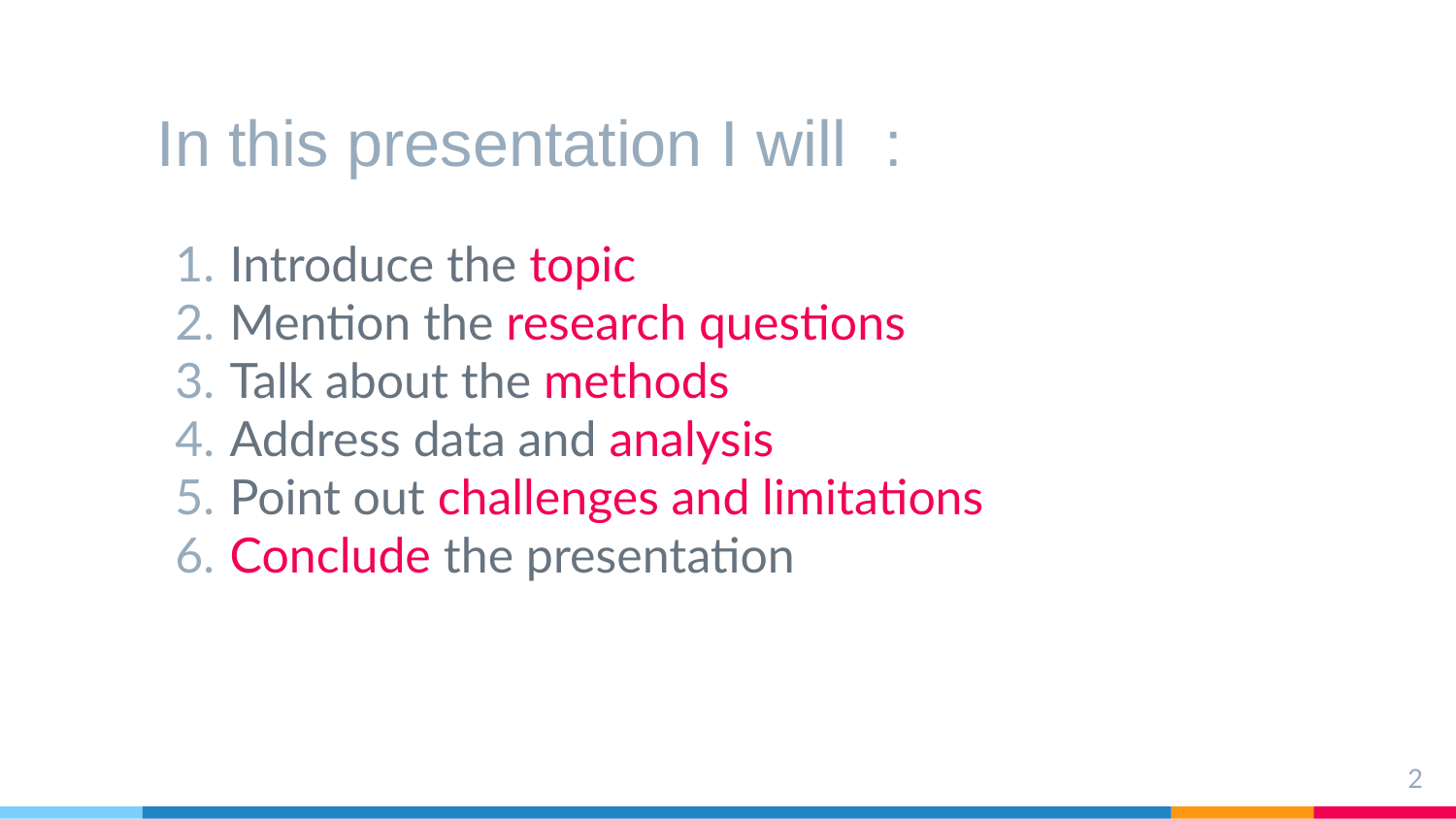

# In this presentation I will	:
Introduce the topic
Mention the research questions
Talk about the methods
Address data and analysis
Point out challenges and limitations
Conclude the presentation

2